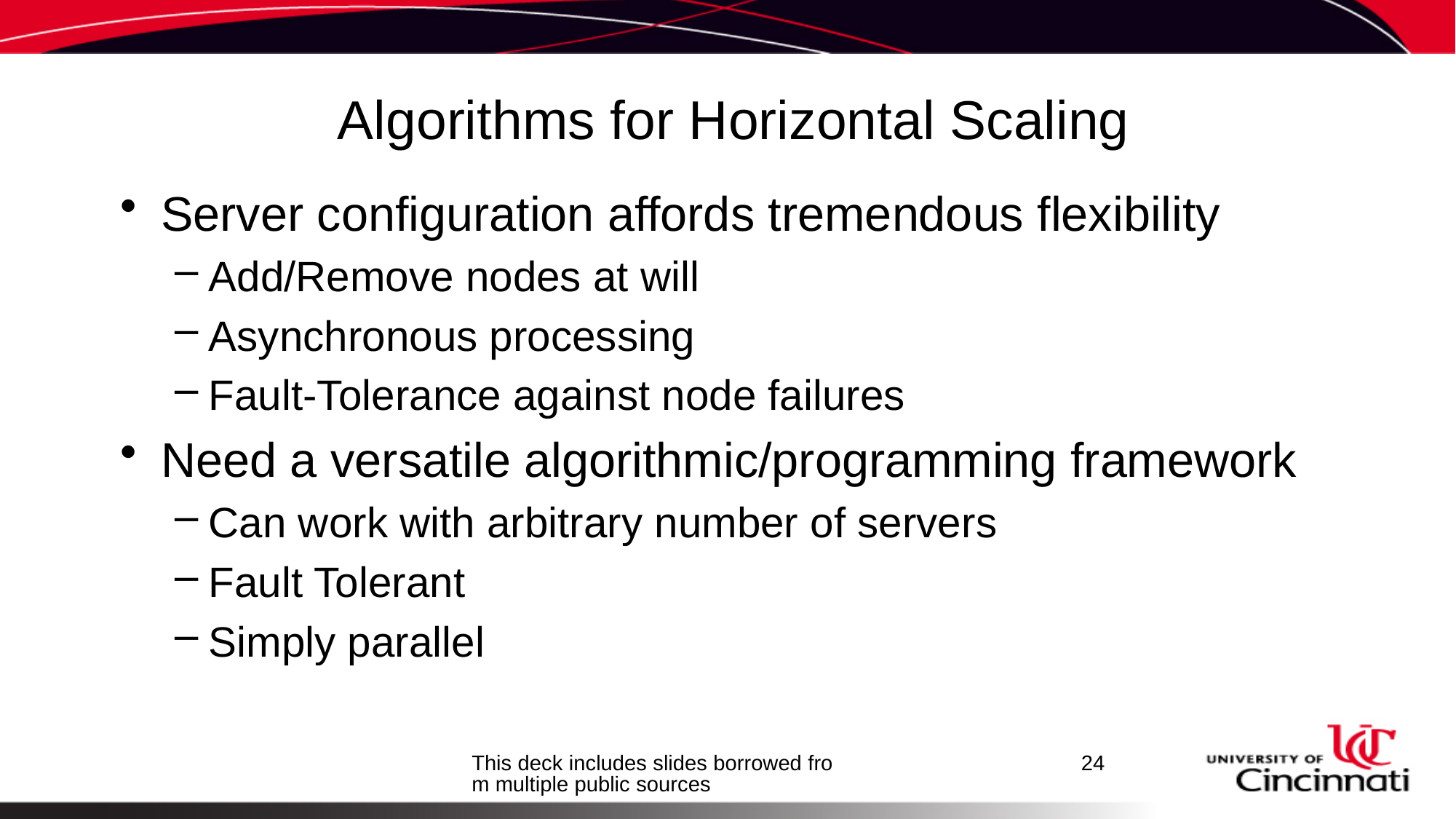

# Algorithms for Horizontal Scaling
Server configuration affords tremendous flexibility
Add/Remove nodes at will
Asynchronous processing
Fault-Tolerance against node failures
Need a versatile algorithmic/programming framework
Can work with arbitrary number of servers
Fault Tolerant
Simply parallel

This deck includes slides borrowed from multiple public sources
24